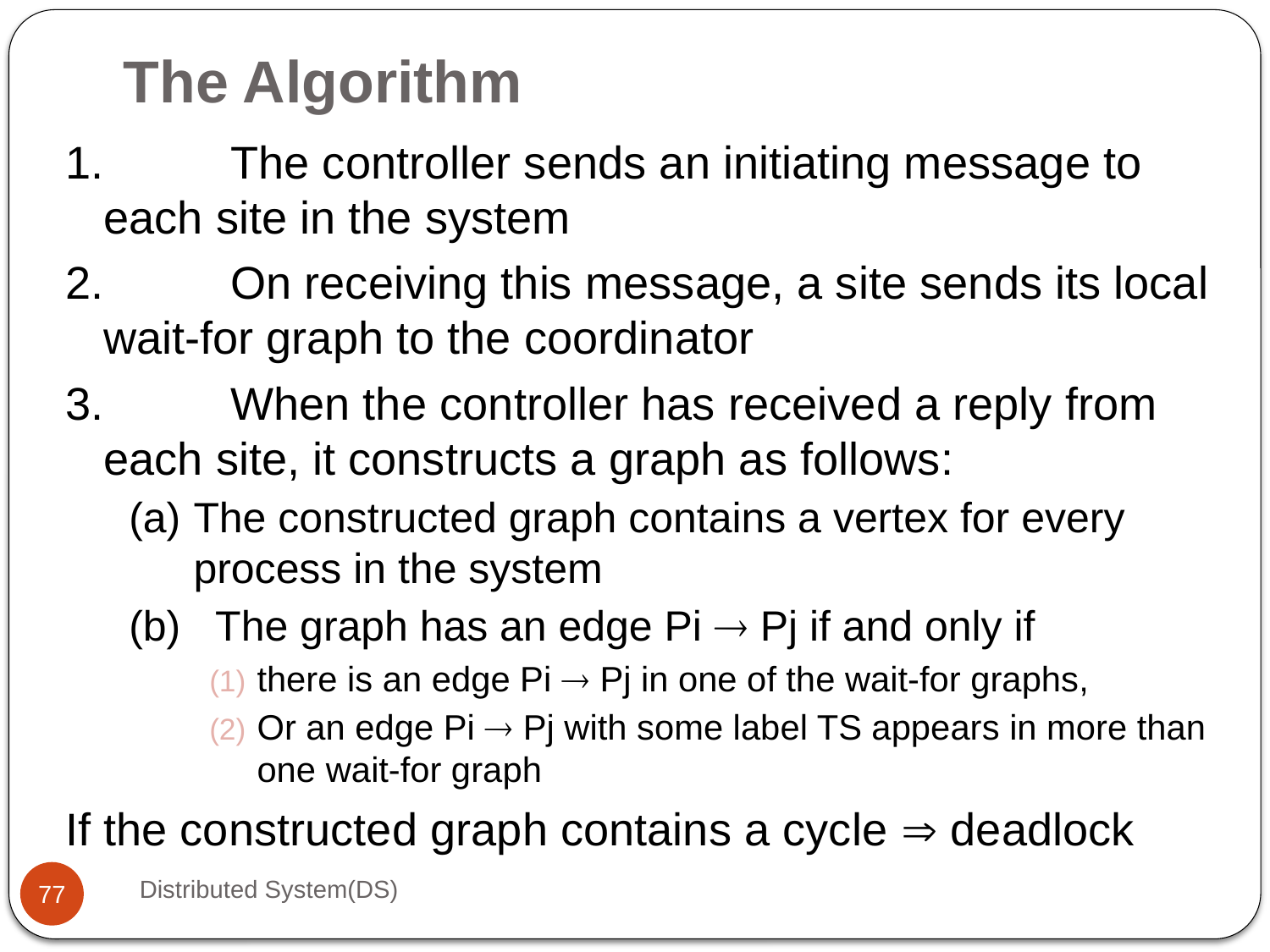

# The Algorithm
1.	The controller sends an initiating message to each site in the system
2.	On receiving this message, a site sends its local wait-for graph to the coordinator
3.	When the controller has received a reply from each site, it constructs a graph as follows:
(a)	The constructed graph contains a vertex for every process in the system
(b)   The graph has an edge Pi → Pj if and only if
there is an edge Pi → Pj in one of the wait-for graphs,
Or an edge Pi → Pj with some label TS appears in more than one wait-for graph
If the constructed graph contains a cycle ⇒ deadlock
Distributed System(DS)
77